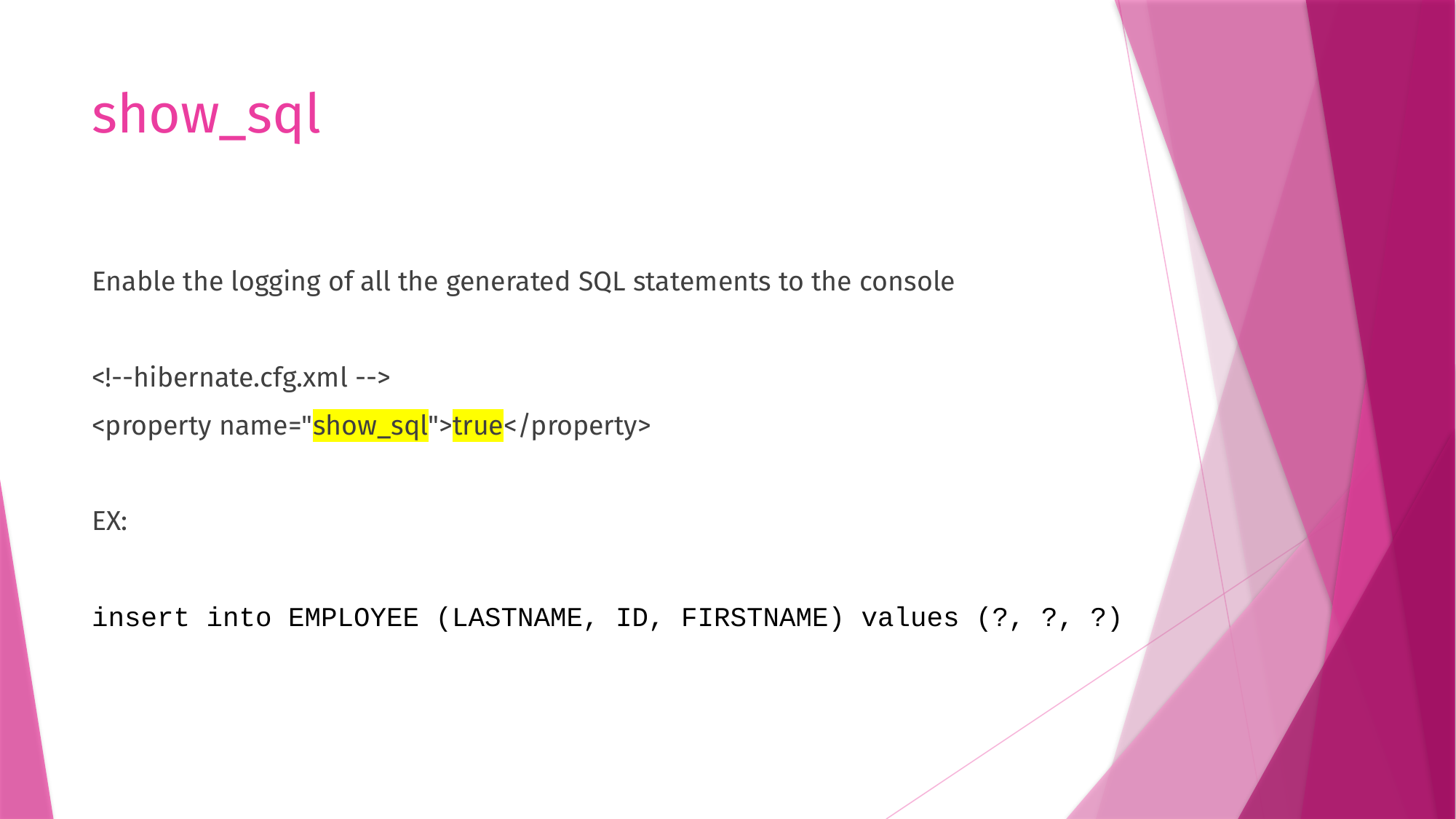

# show_sql
Enable the logging of all the generated SQL statements to the console

<!--hibernate.cfg.xml -->
<property name="show_sql">true</property>

EX:

insert into EMPLOYEE (LASTNAME, ID, FIRSTNAME) values (?, ?, ?)